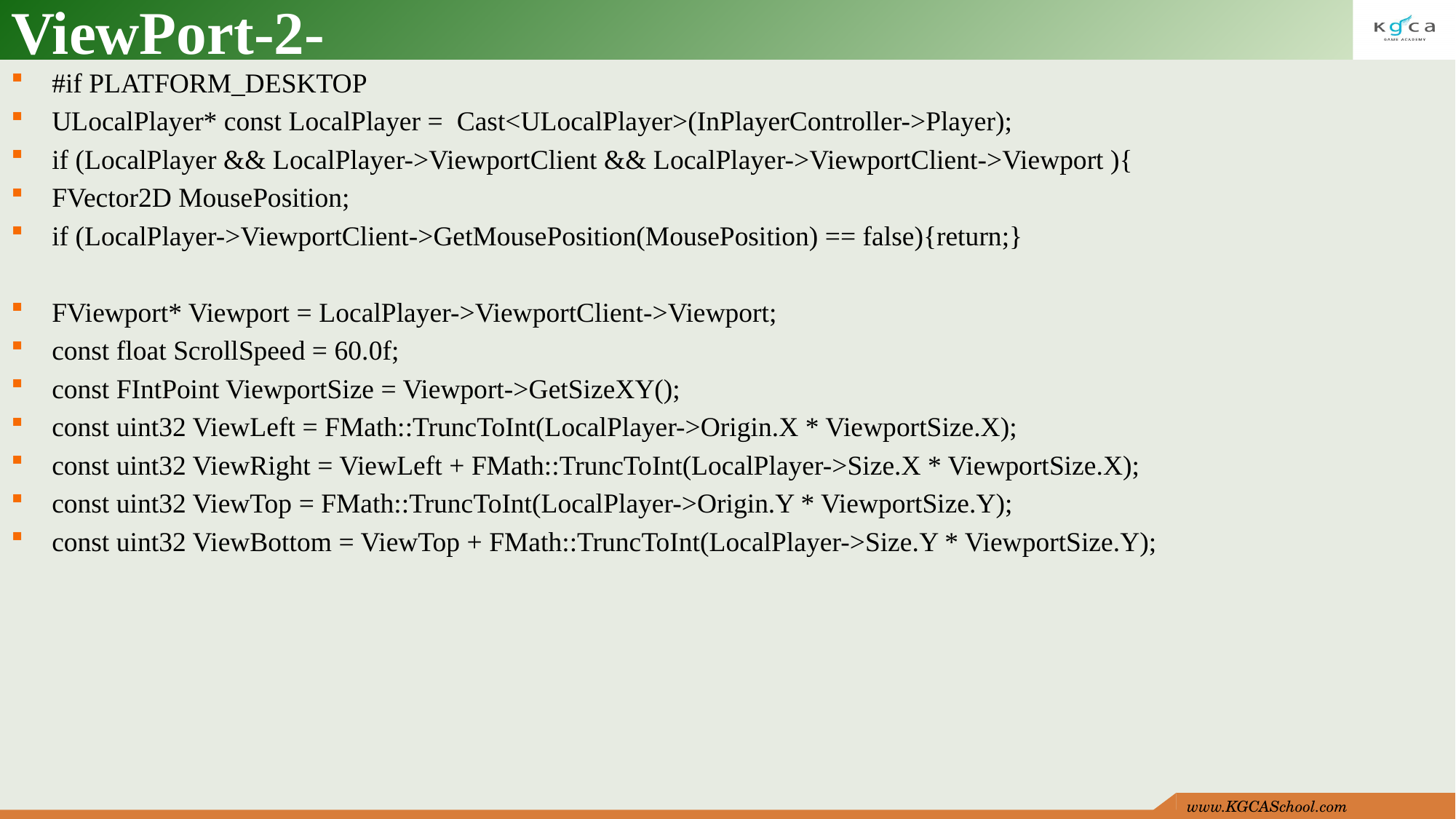

# ViewPort-2-
#if PLATFORM_DESKTOP
ULocalPlayer* const LocalPlayer =  Cast<ULocalPlayer>(InPlayerController->Player);
if (LocalPlayer && LocalPlayer->ViewportClient && LocalPlayer->ViewportClient->Viewport ){
FVector2D MousePosition;
if (LocalPlayer->ViewportClient->GetMousePosition(MousePosition) == false){return;}

FViewport* Viewport = LocalPlayer->ViewportClient->Viewport;
const float ScrollSpeed = 60.0f;
const FIntPoint ViewportSize = Viewport->GetSizeXY();
const uint32 ViewLeft = FMath::TruncToInt(LocalPlayer->Origin.X * ViewportSize.X);
const uint32 ViewRight = ViewLeft + FMath::TruncToInt(LocalPlayer->Size.X * ViewportSize.X);
const uint32 ViewTop = FMath::TruncToInt(LocalPlayer->Origin.Y * ViewportSize.Y);
const uint32 ViewBottom = ViewTop + FMath::TruncToInt(LocalPlayer->Size.Y * ViewportSize.Y);